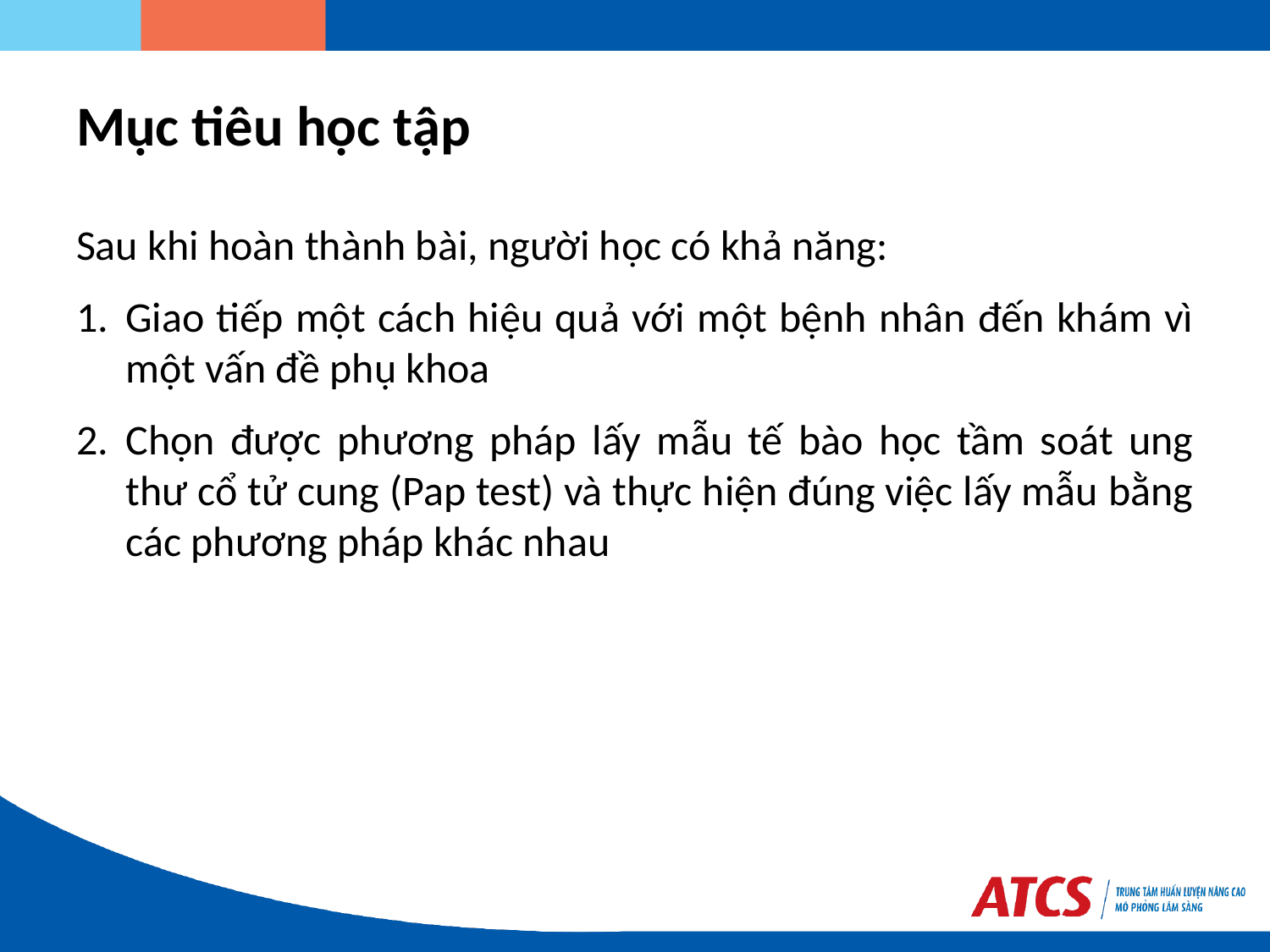

# Mục tiêu học tập
Sau khi hoàn thành bài, người học có khả năng:
Giao tiếp một cách hiệu quả với một bệnh nhân đến khám vì một vấn đề phụ khoa
Chọn được phương pháp lấy mẫu tế bào học tầm soát ung thư cổ tử cung (Pap test) và thực hiện đúng việc lấy mẫu bằng các phương pháp khác nhau